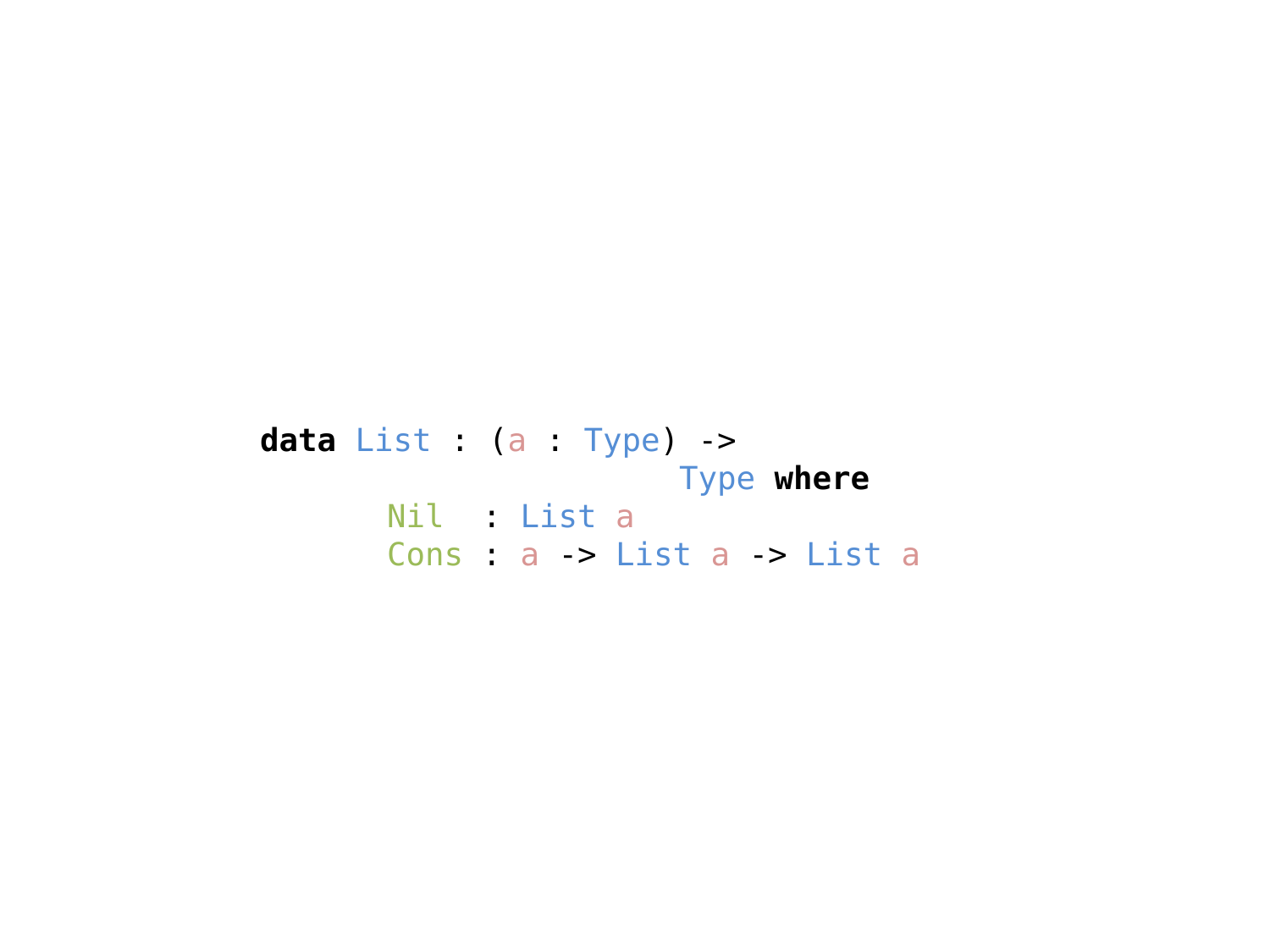

data List : (a : Type) ->
			  Type where
	Nil  : List a
	Cons : a -> List a -> List a